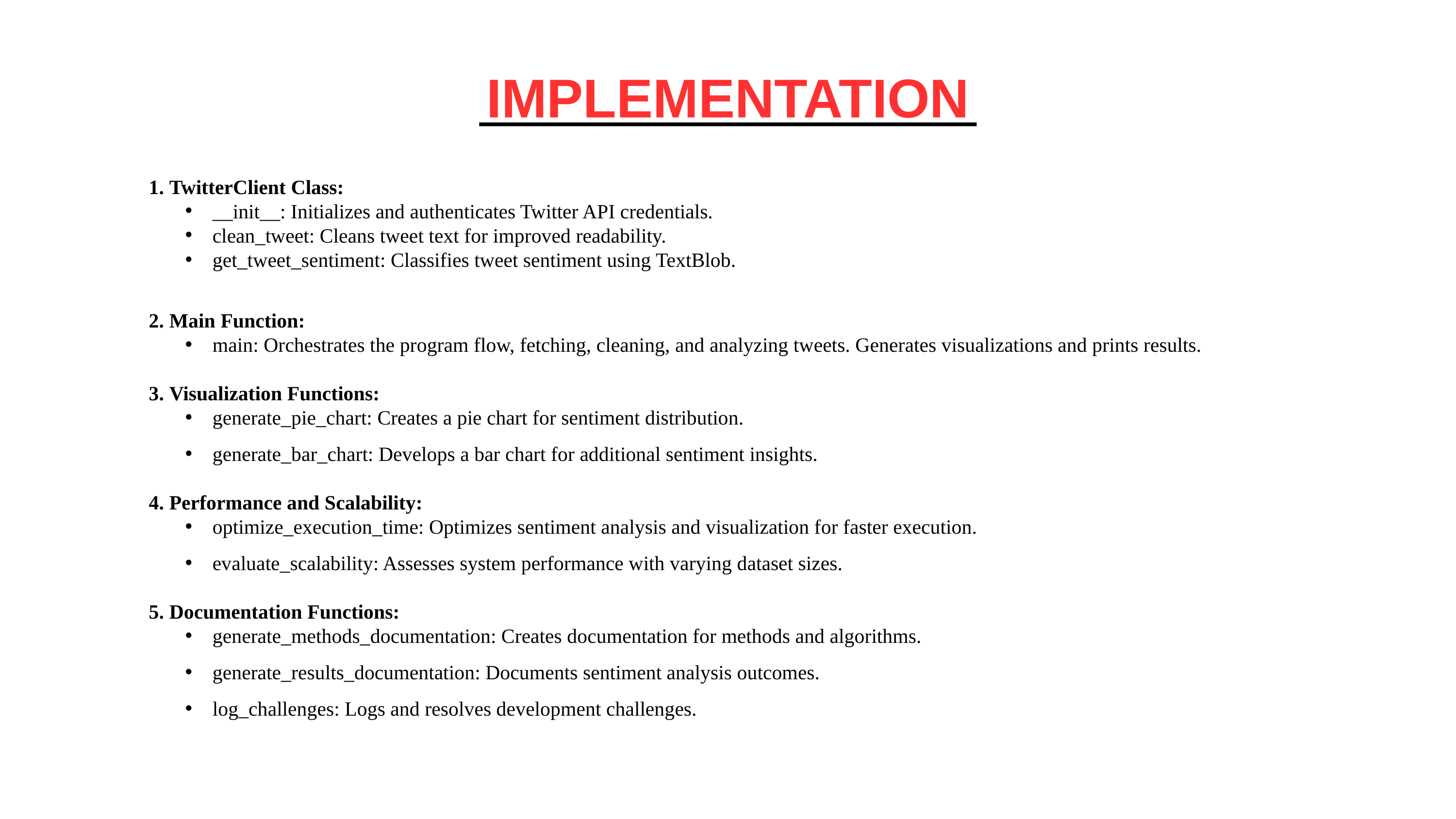

IMPLEMENTATION

 TwitterClient Class:
__init__: Initializes and authenticates Twitter API credentials.
clean_tweet: Cleans tweet text for improved readability.
get_tweet_sentiment: Classifies tweet sentiment using TextBlob.
 Main Function:
main: Orchestrates the program flow, fetching, cleaning, and analyzing tweets. Generates visualizations and prints results.
 Visualization Functions:
generate_pie_chart: Creates a pie chart for sentiment distribution.
generate_bar_chart: Develops a bar chart for additional sentiment insights.
 Performance and Scalability:
optimize_execution_time: Optimizes sentiment analysis and visualization for faster execution.
evaluate_scalability: Assesses system performance with varying dataset sizes.
 Documentation Functions:
generate_methods_documentation: Creates documentation for methods and algorithms.
generate_results_documentation: Documents sentiment analysis outcomes.
log_challenges: Logs and resolves development challenges.